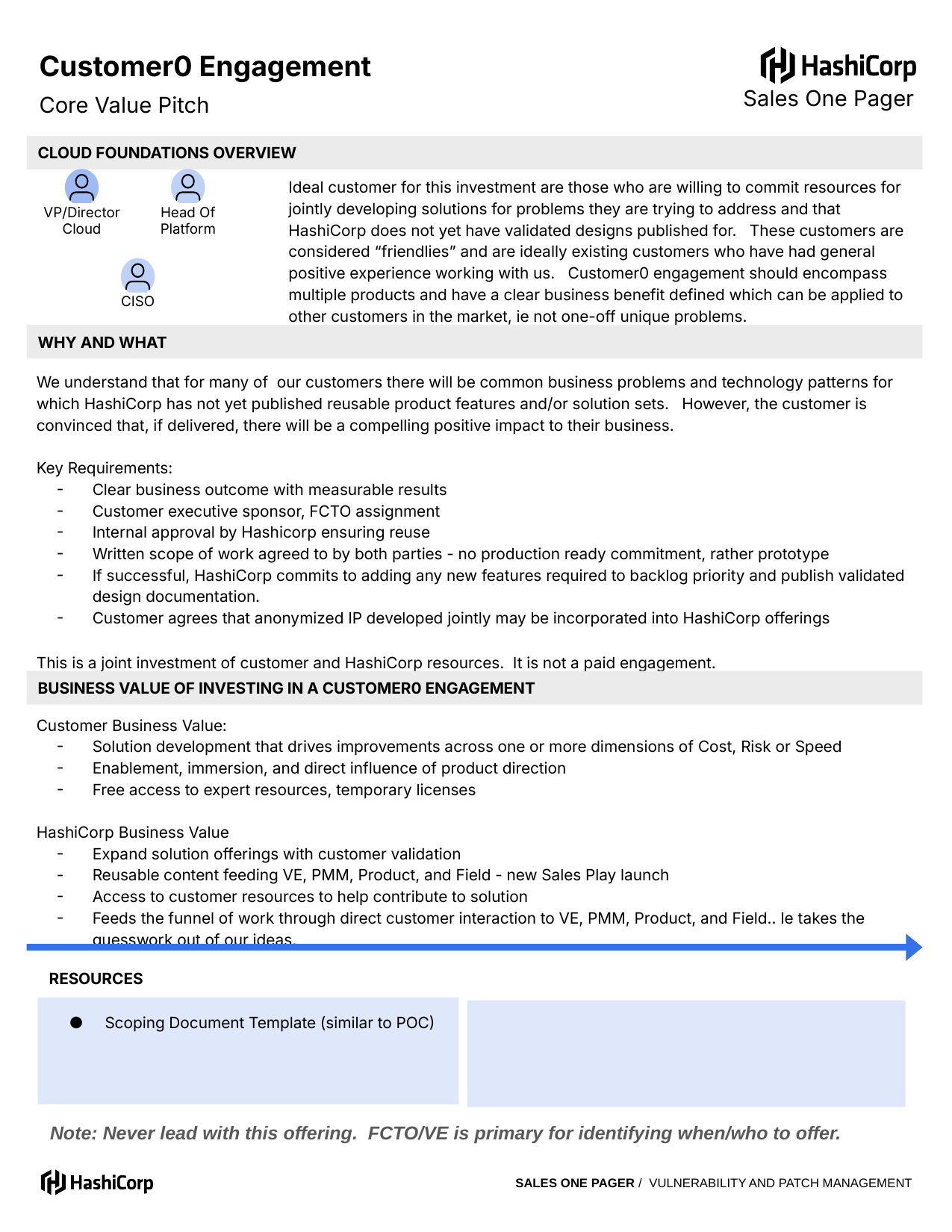

Customer0 Engagement

Sales One Pager
Core Value Pitch
CLOUD FOUNDATIONS OVERVIEW
Ideal customer for this investment are those who are willing to commit resources for jointly developing solutions for problems they are trying to address and that HashiCorp does not yet have validated designs published for.   These customers are considered “friendlies” and are ideally existing customers who have had general positive experience working with us.   Customer0 engagement should encompass multiple products and have a clear business benefit defined which can be applied to other customers in the market, ie not one-off unique problems.

Head Of Platform
VP/Director Cloud

CISO
WHY AND WHAT
We understand that for many of  our customers there will be common business problems and technology patterns for which HashiCorp has not yet published reusable product features and/or solution sets.   However, the customer is convinced that, if delivered, there will be a compelling positive impact to their business.

Key Requirements:
Clear business outcome with measurable results
Customer executive sponsor, FCTO assignment
Internal approval by Hashicorp ensuring reuse
Written scope of work agreed to by both parties - no production ready commitment, rather prototype
If successful, HashiCorp commits to adding any new features required to backlog priority and publish validated design documentation.
Customer agrees that anonymized IP developed jointly may be incorporated into HashiCorp offerings

This is a joint investment of customer and HashiCorp resources.  It is not a paid engagement.
BUSINESS VALUE OF INVESTING IN A CUSTOMER0 ENGAGEMENT
Customer Business Value:
Solution development that drives improvements across one or more dimensions of Cost, Risk or Speed
Enablement, immersion, and direct influence of product direction
Free access to expert resources, temporary licenses

HashiCorp Business Value
Expand solution offerings with customer validation
Reusable content feeding VE, PMM, Product, and Field - new Sales Play launch
Access to customer resources to help contribute to solution
Feeds the funnel of work through direct customer interaction to VE, PMM, Product, and Field.. Ie takes the guesswork out of our ideas.

RESOURCES
Scoping Document Template (similar to POC)

Note: Never lead with this offering.  FCTO/VE is primary for identifying when/who to offer.
SALES ONE PAGER /  VULNERABILITY AND PATCH MANAGEMENT